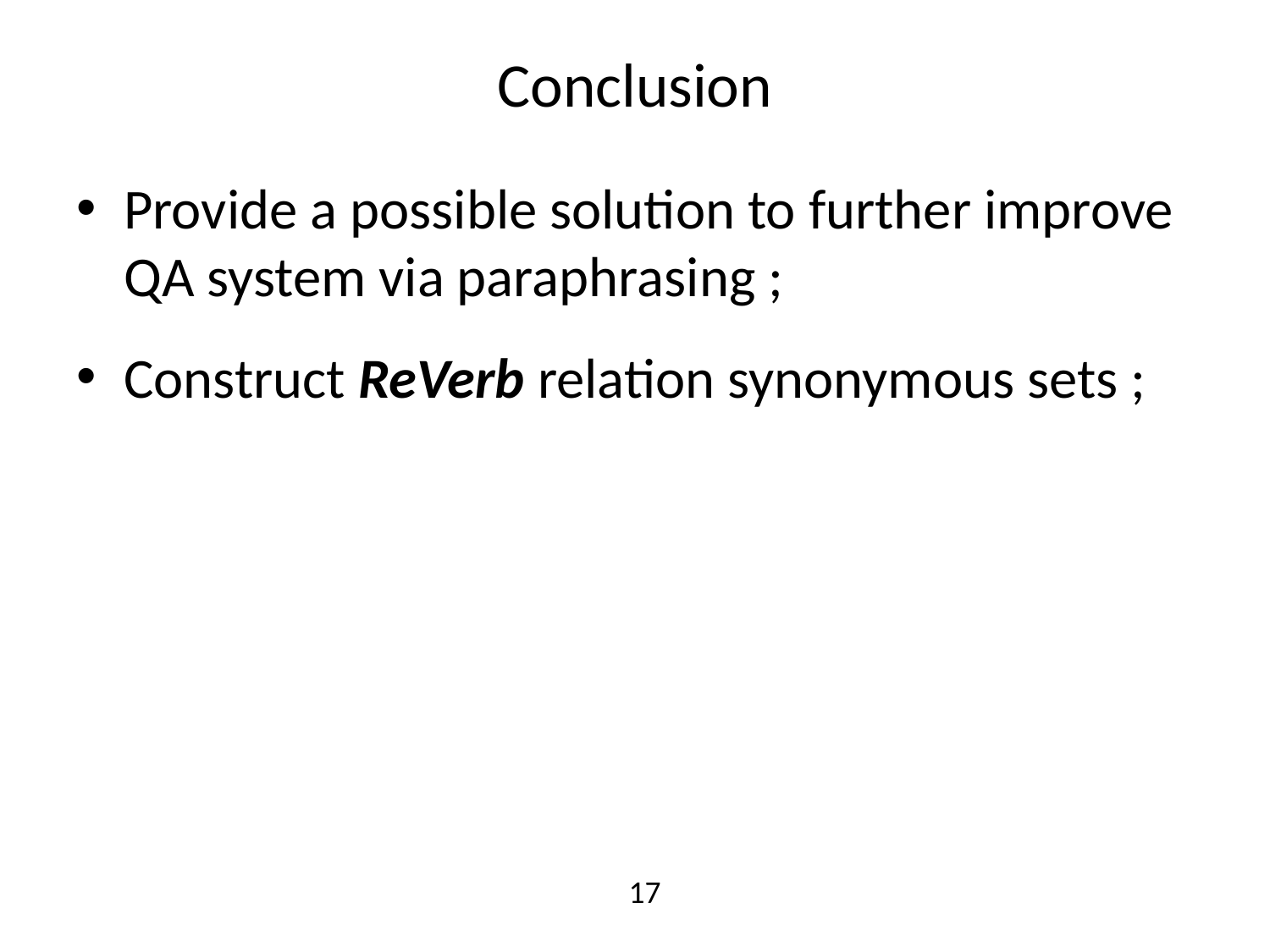

# Conclusion
Provide a possible solution to further improve QA system via paraphrasing ;

Construct ReVerb relation synonymous sets ;

17